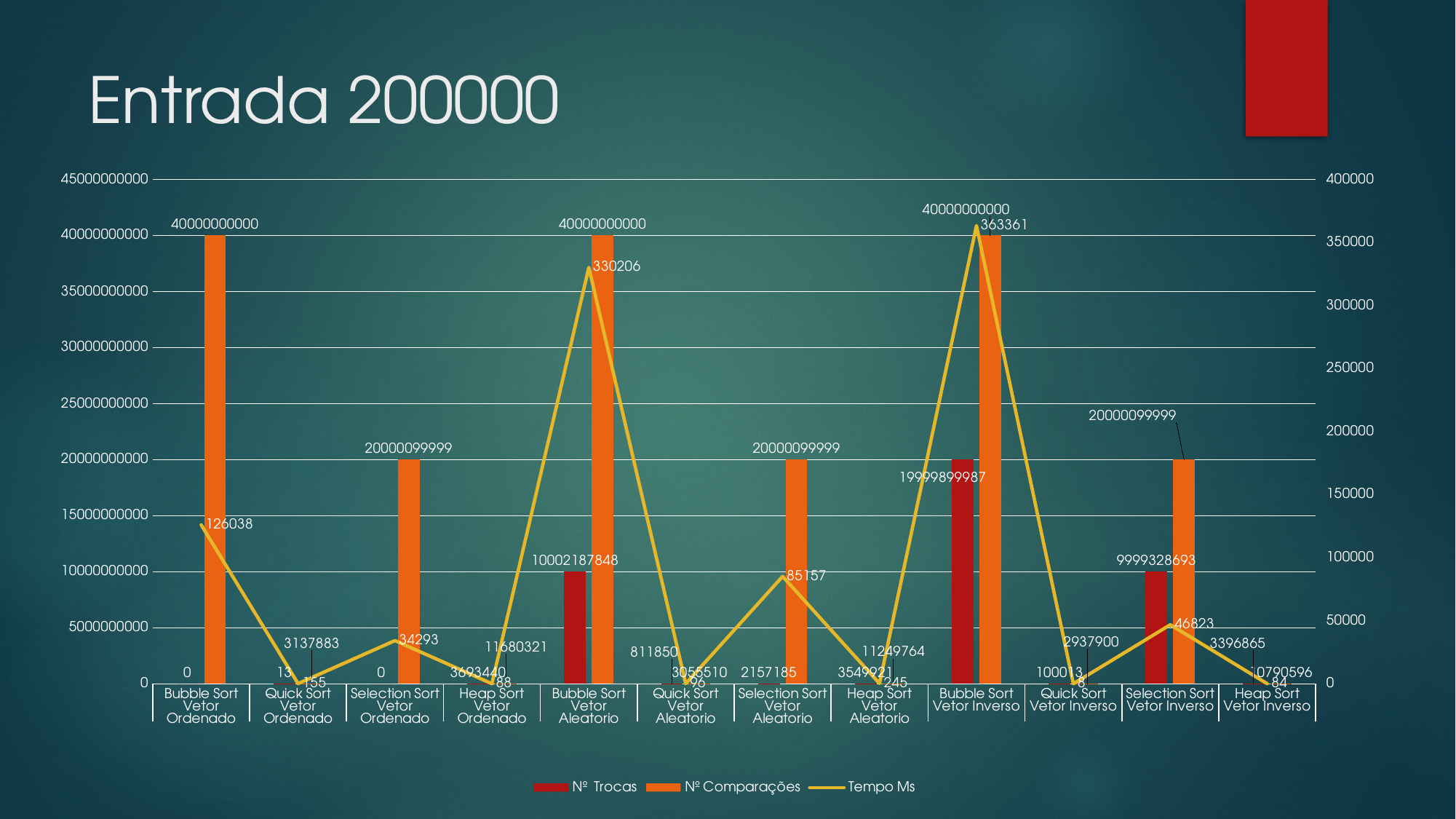

# Entrada 200000

### Chart

| Category | Nº  Trocas | Nº Comparações | Tempo Ms |
|---|---|---|---|
| Bubble Sort | 0.0 | 40000000000.0 | 126038.0 |
| Quick Sort | 13.0 | 3137883.0 | 155.0 |
| Selection Sort | 0.0 | 20000099999.0 | 34293.0 |
| Heap Sort | 3693440.0 | 11680321.0 | 88.0 |
| Bubble Sort | 10002187848.0 | 40000000000.0 | 330206.0 |
| Quick Sort | 811850.0 | 3055510.0 | 96.0 |
| Selection Sort | 2157185.0 | 20000099999.0 | 85157.0 |
| Heap Sort | 3549921.0 | 11249764.0 | 245.0 |
| Bubble Sort | 19999899987.0 | 40000000000.0 | 363361.0 |
| Quick Sort | 100013.0 | 2937900.0 | 8.0 |
| Selection Sort | 9999328693.0 | 20000099999.0 | 46823.0 |
| Heap Sort | 3396865.0 | 10790596.0 | 84.0 |